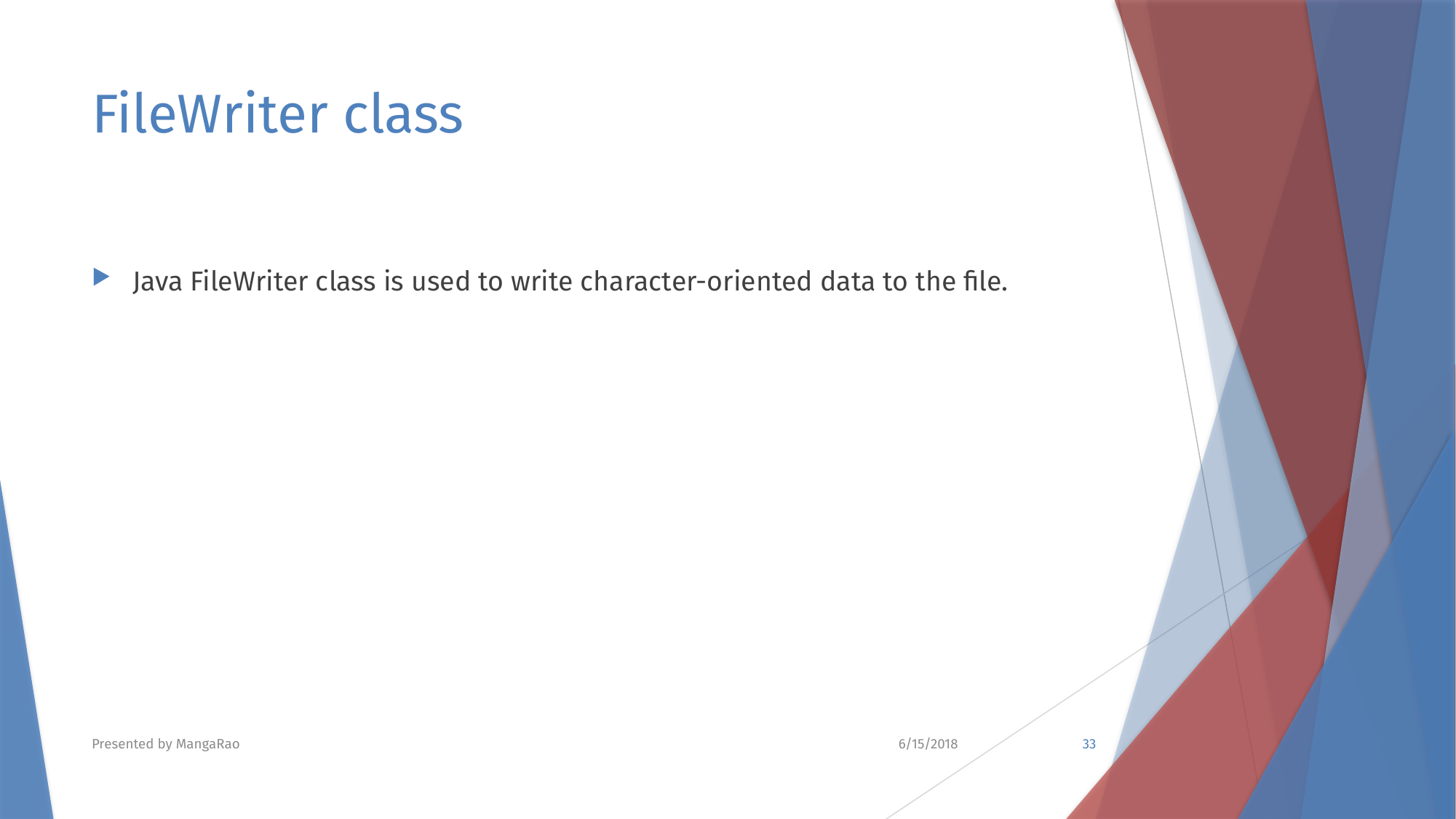

# FileWriter class
Java FileWriter class is used to write character-oriented data to the file.
Presented by MangaRao
6/15/2018
33